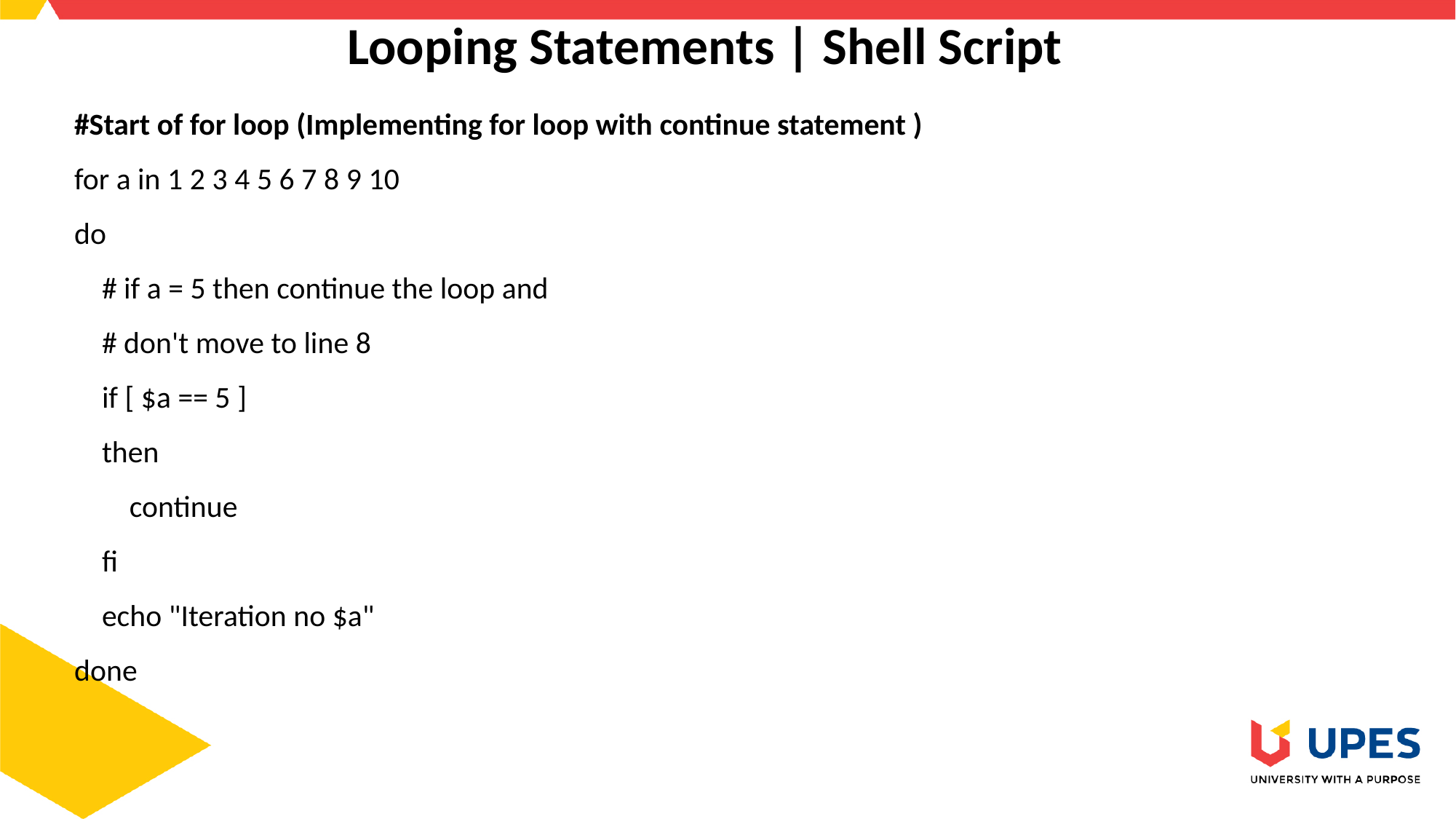

# Looping Statements | Shell Script
#Start of for loop (Implementing for loop with continue statement )
for a in 1 2 3 4 5 6 7 8 9 10
do
    # if a = 5 then continue the loop and
    # don't move to line 8
    if [ $a == 5 ]
    then
        continue
    fi
    echo "Iteration no $a"
done